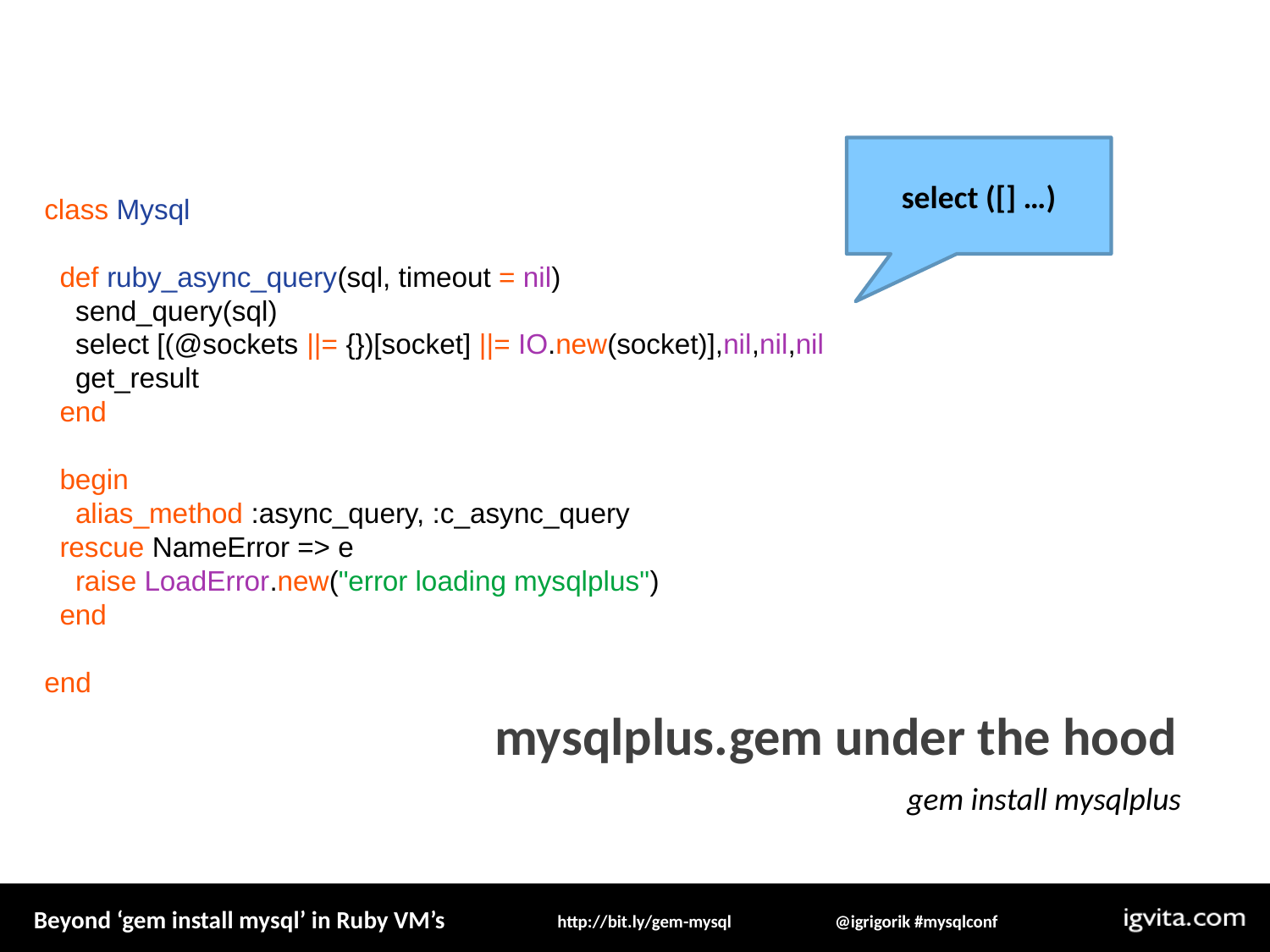

select ([] …)
class Mysql

  def ruby_async_query(sql, timeout = nil)
    send_query(sql)
    select [(@sockets ||= {})[socket] ||= IO.new(socket)],nil,nil,nil
    get_result
  end

  begin
    alias_method :async_query, :c_async_query
  rescue NameError => e
    raise LoadError.new("error loading mysqlplus")
  end

end
mysqlplus.gem under the hood
gem install mysqlplus